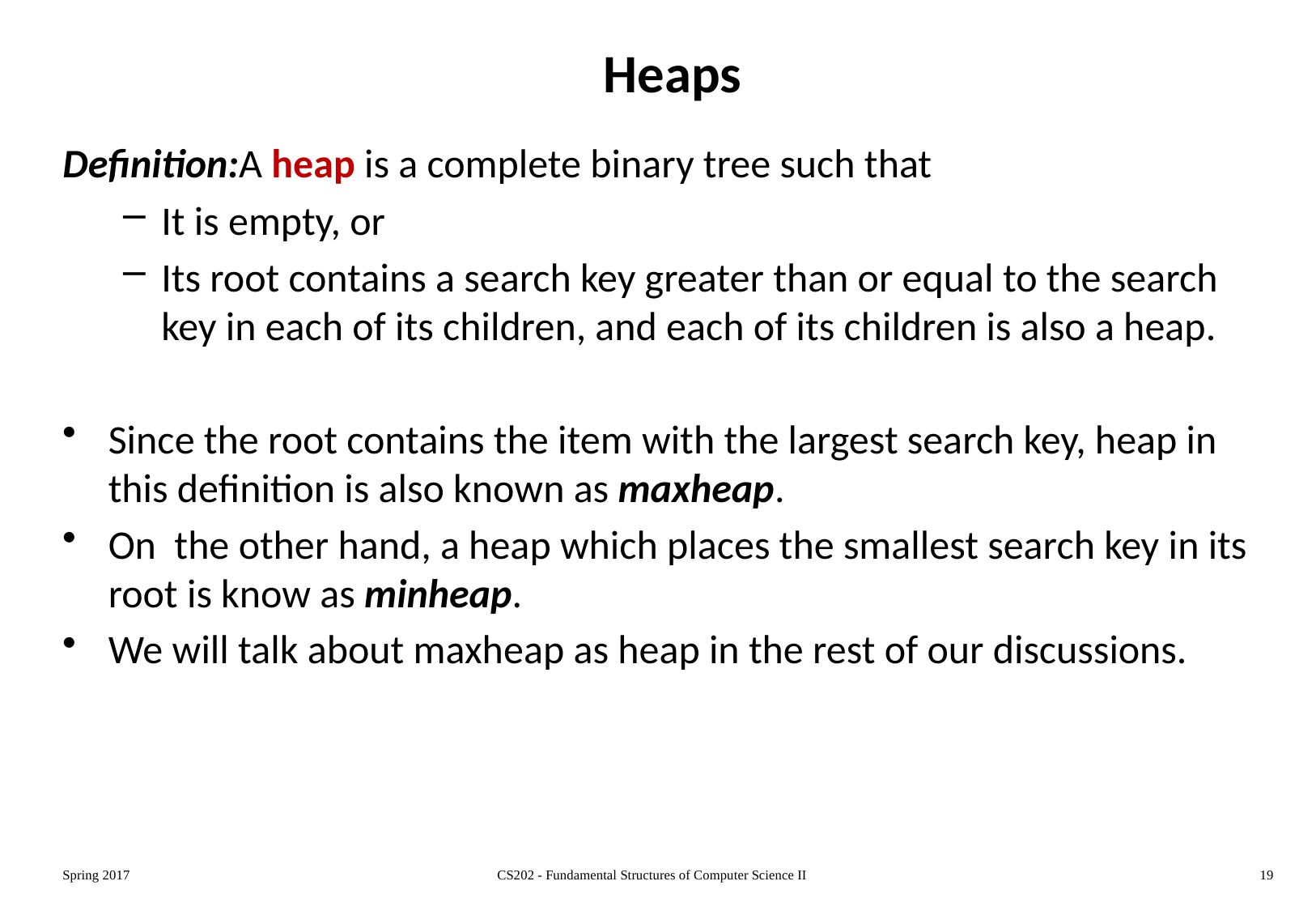

# Heaps
Definition:A heap is a complete binary tree such that
It is empty, or
Its root contains a search key greater than or equal to the search key in each of its children, and each of its children is also a heap.

Since the root contains the item with the largest search key, heap in this definition is also known as maxheap.
On  the other hand, a heap which places the smallest search key in its root is know as minheap.
We will talk about maxheap as heap in the rest of our discussions.

Spring 2017
CS202 - Fundamental Structures of Computer Science II
19